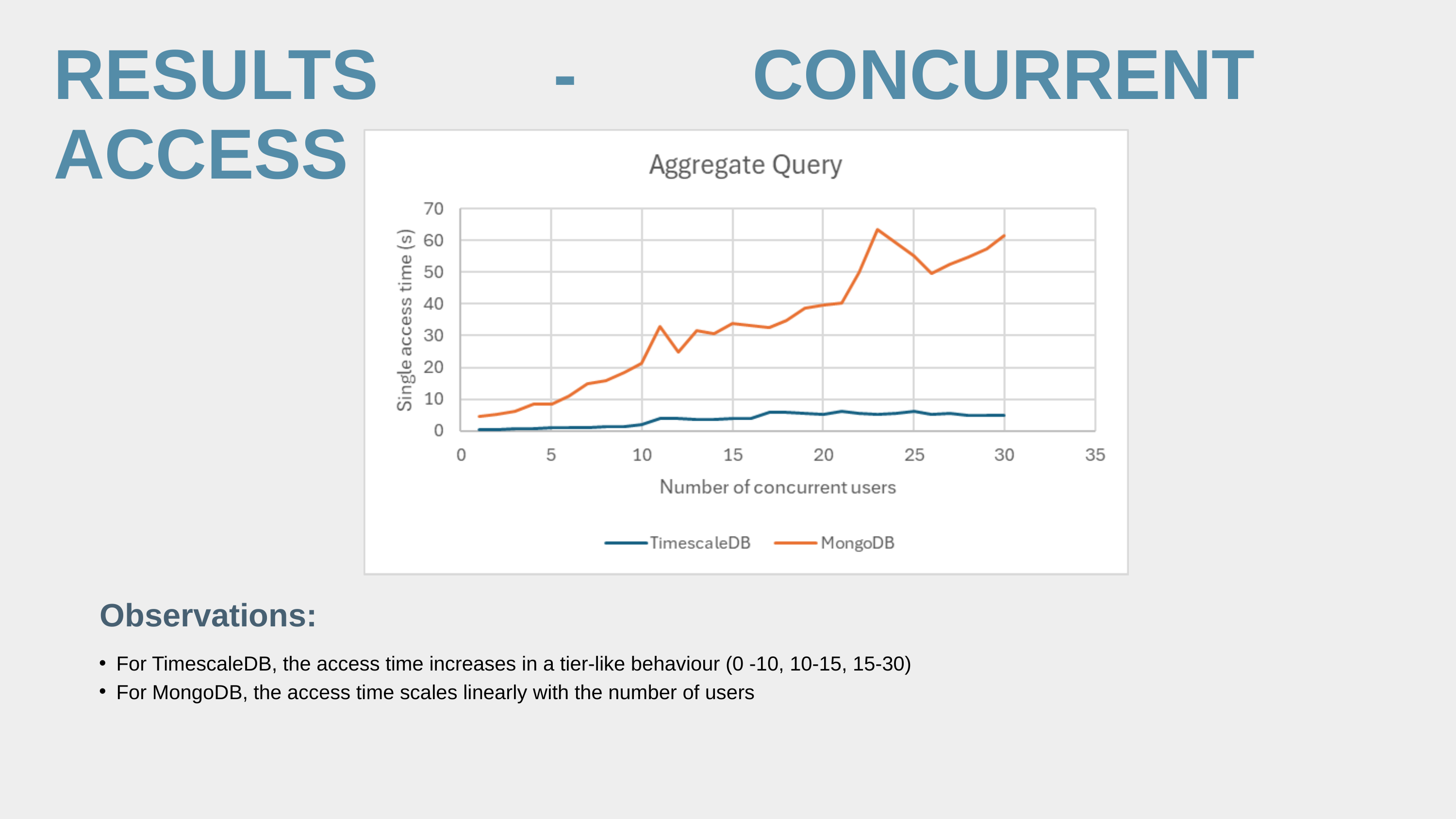

RESULTS - CONCURRENT ACCESS

Observations:
For TimescaleDB, the access time increases in a tier-like behaviour (0 -10, 10-15, 15-30)
For MongoDB, the access time scales linearly with the number of users